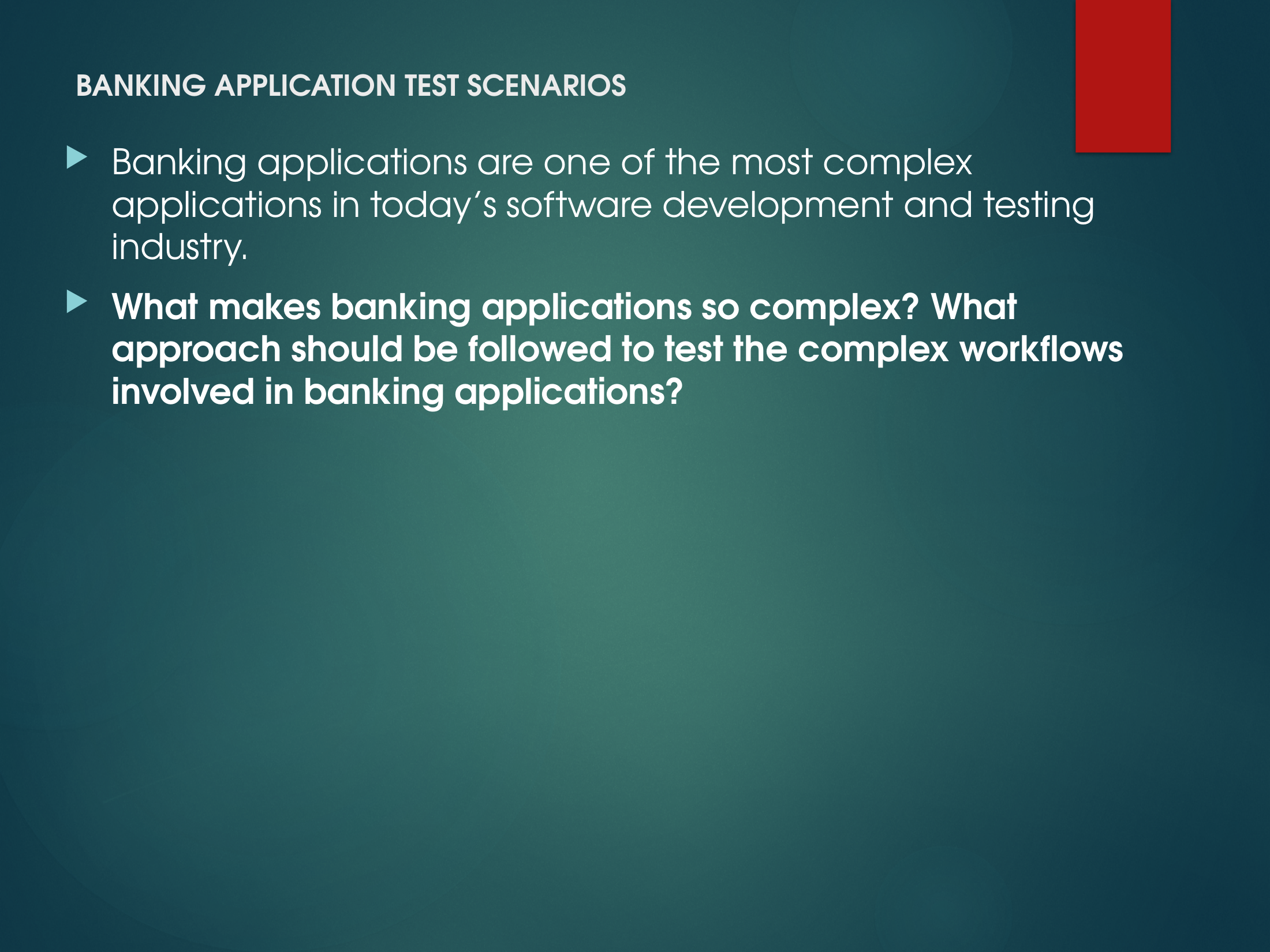

# BANKING APPLICATION TEST SCENARIOS
Banking applications are one of the most complex applications in today’s software development and testing industry.
What makes banking applications so complex? What approach should be followed to test the complex workflows involved in banking applications?